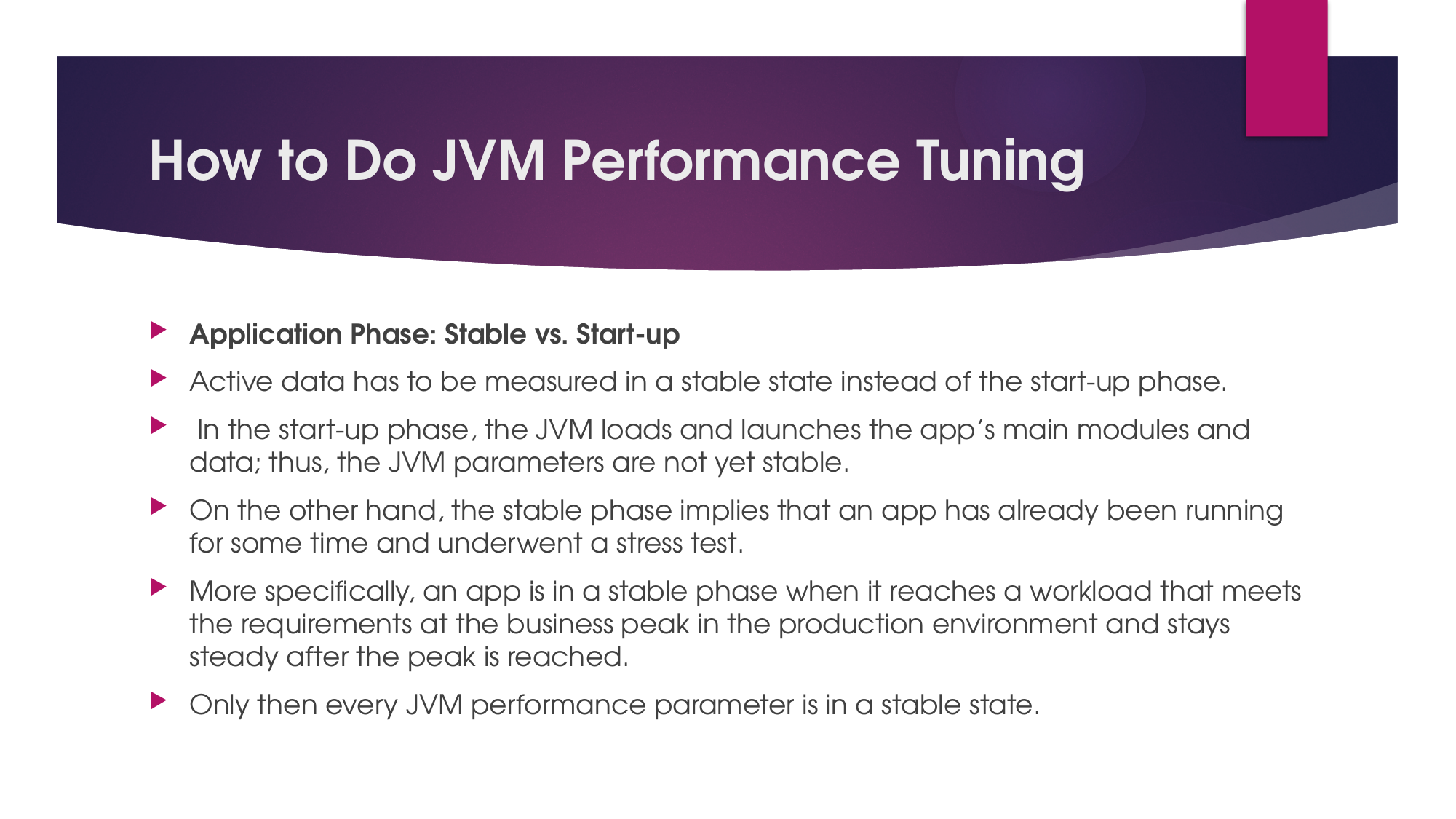

# How to Do JVM Performance Tuning
Application Phase: Stable vs. Start-up
Active data has to be measured in a stable state instead of the start-up phase.
 In the start-up phase, the JVM loads and launches the app’s main modules and data; thus, the JVM parameters are not yet stable.
On the other hand, the stable phase implies that an app has already been running for some time and underwent a stress test.
More specifically, an app is in a stable phase when it reaches a workload that meets the requirements at the business peak in the production environment and stays steady after the peak is reached.
Only then every JVM performance parameter is in a stable state.